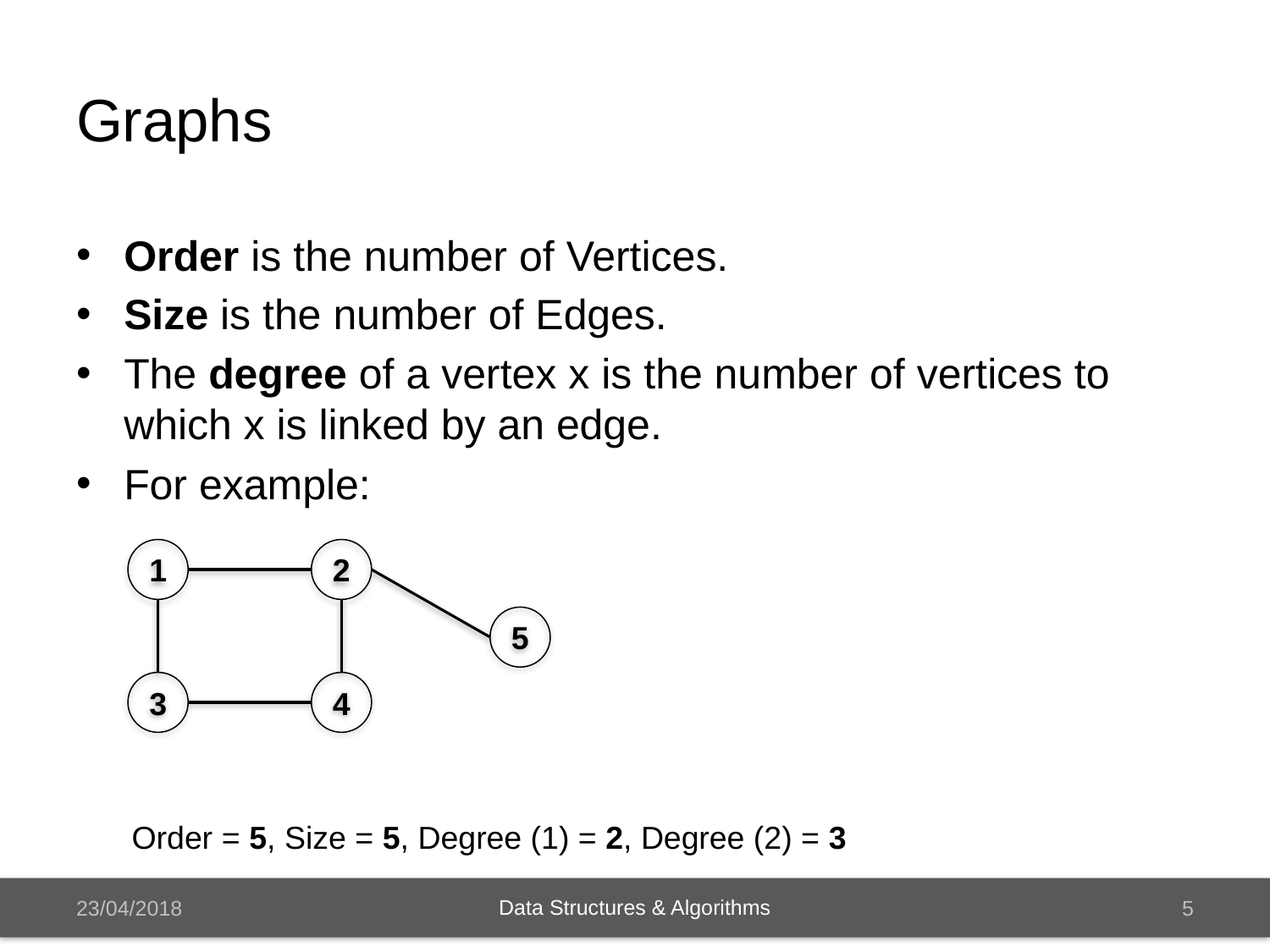

# Graphs
Order is the number of Vertices.
Size is the number of Edges.
The degree of a vertex x is the number of vertices to which x is linked by an edge.
For example:

Order = 5, Size = 5, Degree (1) = 2, Degree (2) = 3

1
2
5
3
4
23/04/2018
5